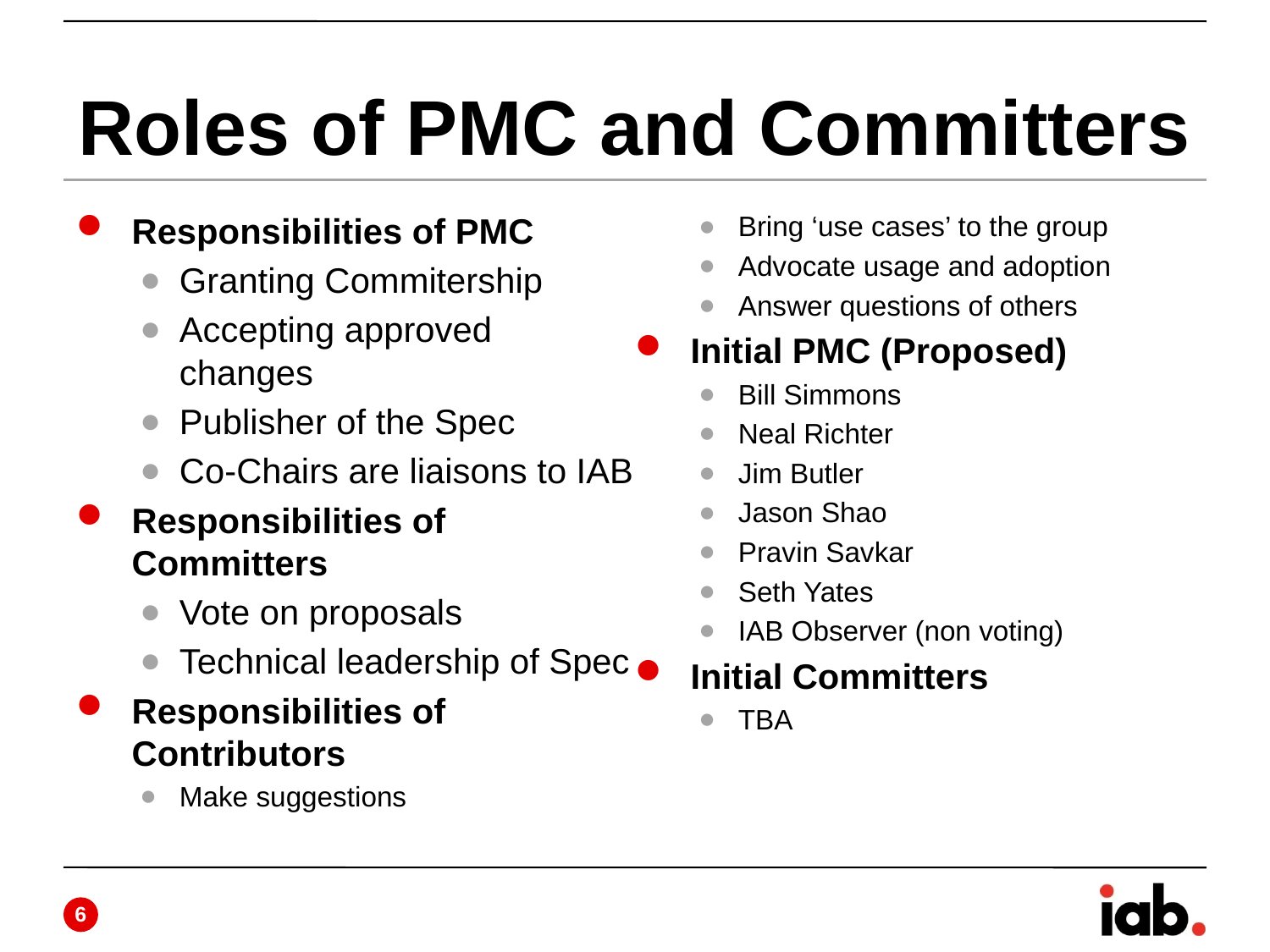

# Roles of PMC and Committers
Responsibilities of PMC
Granting Commitership
Accepting approved changes
Publisher of the Spec
Co-Chairs are liaisons to IAB
Responsibilities of Committers
Vote on proposals
Technical leadership of Spec
Responsibilities of Contributors
Make suggestions
Bring ‘use cases’ to the group
Advocate usage and adoption
Answer questions of others
Initial PMC (Proposed)
Bill Simmons
Neal Richter
Jim Butler
Jason Shao
Pravin Savkar
Seth Yates
IAB Observer (non voting)
Initial Committers
TBA

6